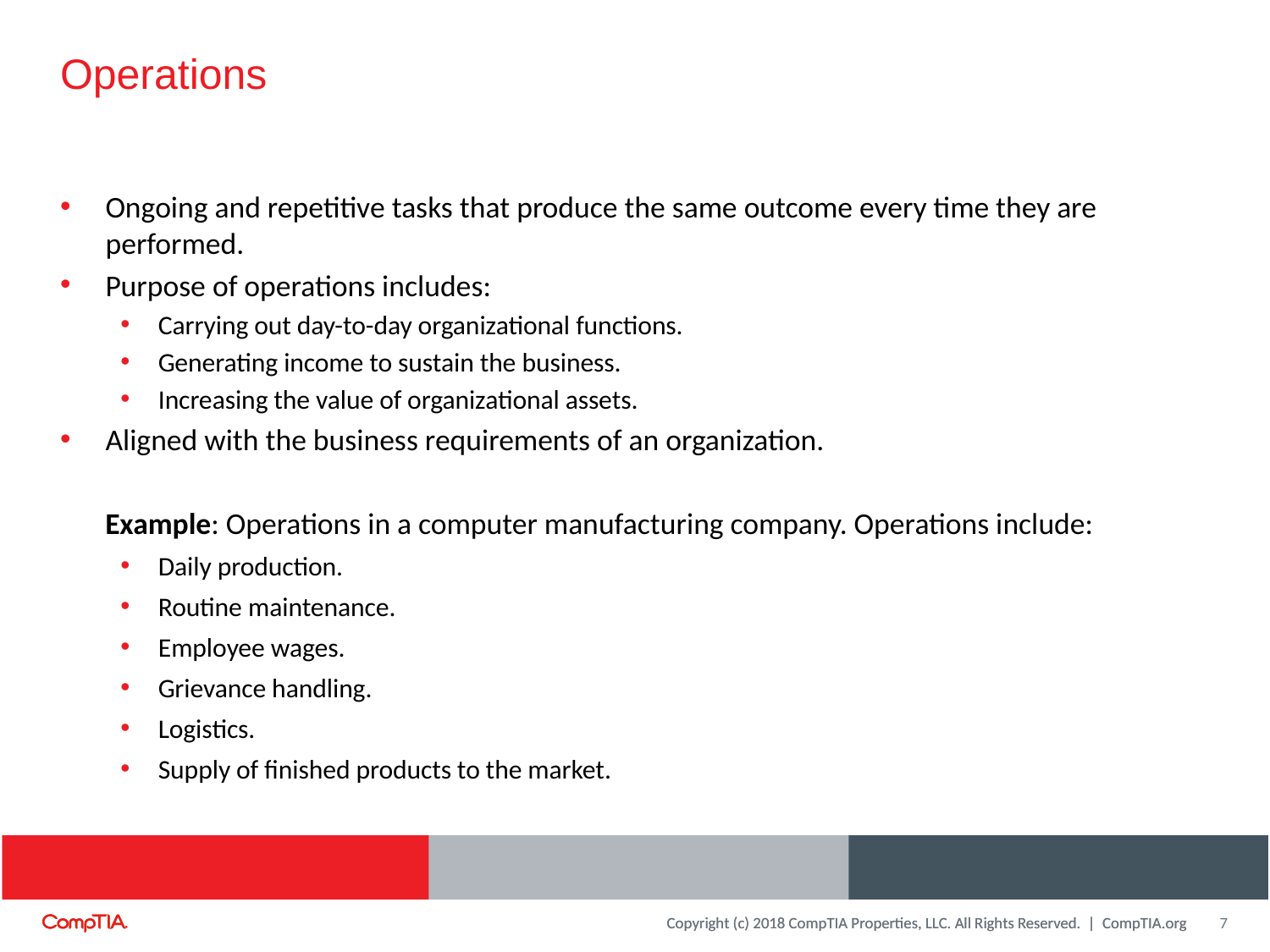

# Operations
Ongoing and repetitive tasks that produce the same outcome every time they are performed.
Purpose of operations includes:
Carrying out day-to-day organizational functions.
Generating income to sustain the business.
Increasing the value of organizational assets.
Aligned with the business requirements of an organization.

Example: Operations in a computer manufacturing company. Operations include:
Daily production.
Routine maintenance.
Employee wages.
Grievance handling.
Logistics.
Supply of finished products to the market.
7